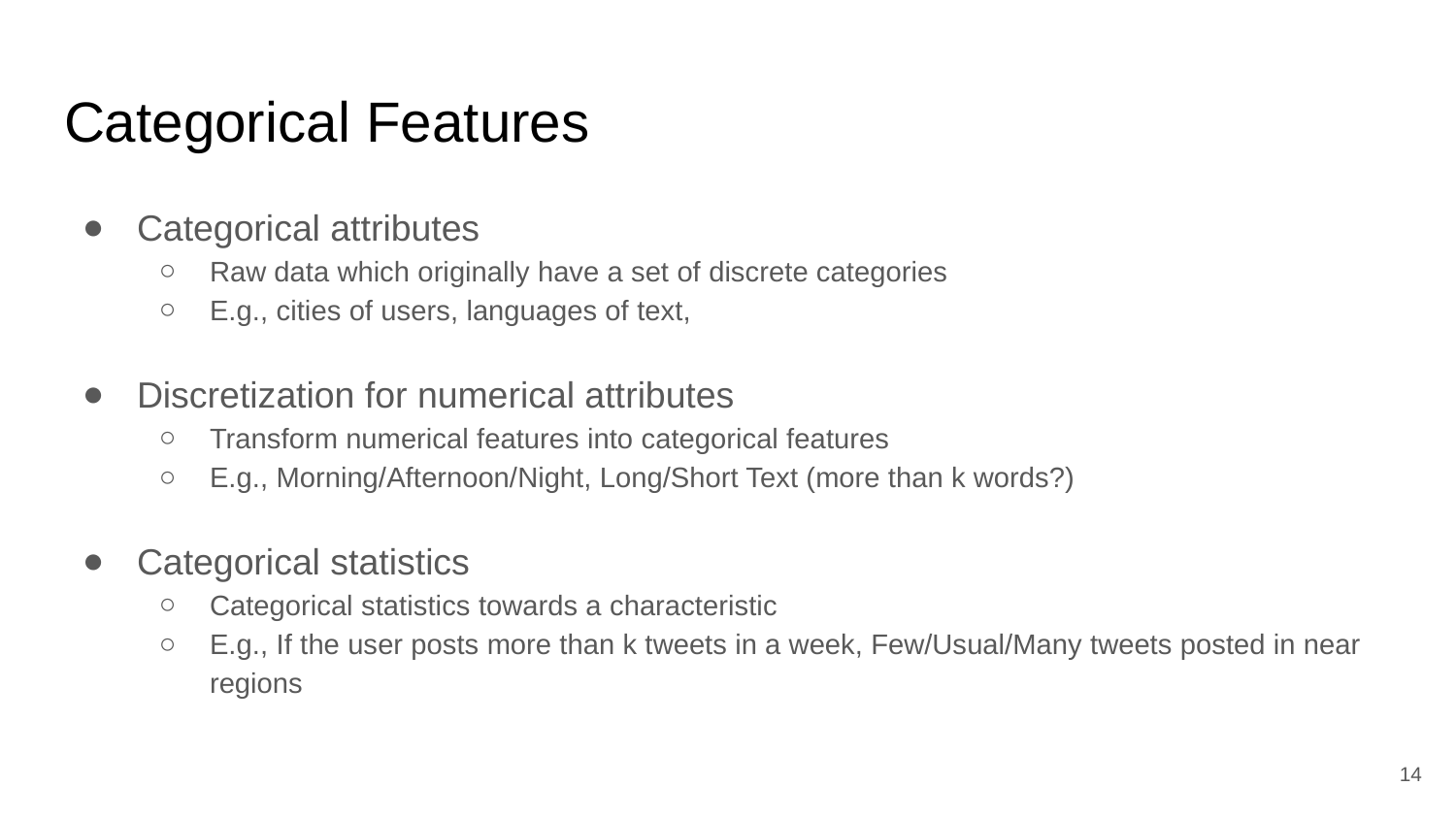

# Categorical Features
Categorical attributes
Raw data which originally have a set of discrete categories
E.g., cities of users, languages of text,
Discretization for numerical attributes
Transform numerical features into categorical features
E.g., Morning/Afternoon/Night, Long/Short Text (more than k words?)
Categorical statistics
Categorical statistics towards a characteristic
E.g., If the user posts more than k tweets in a week, Few/Usual/Many tweets posted in near regions
14